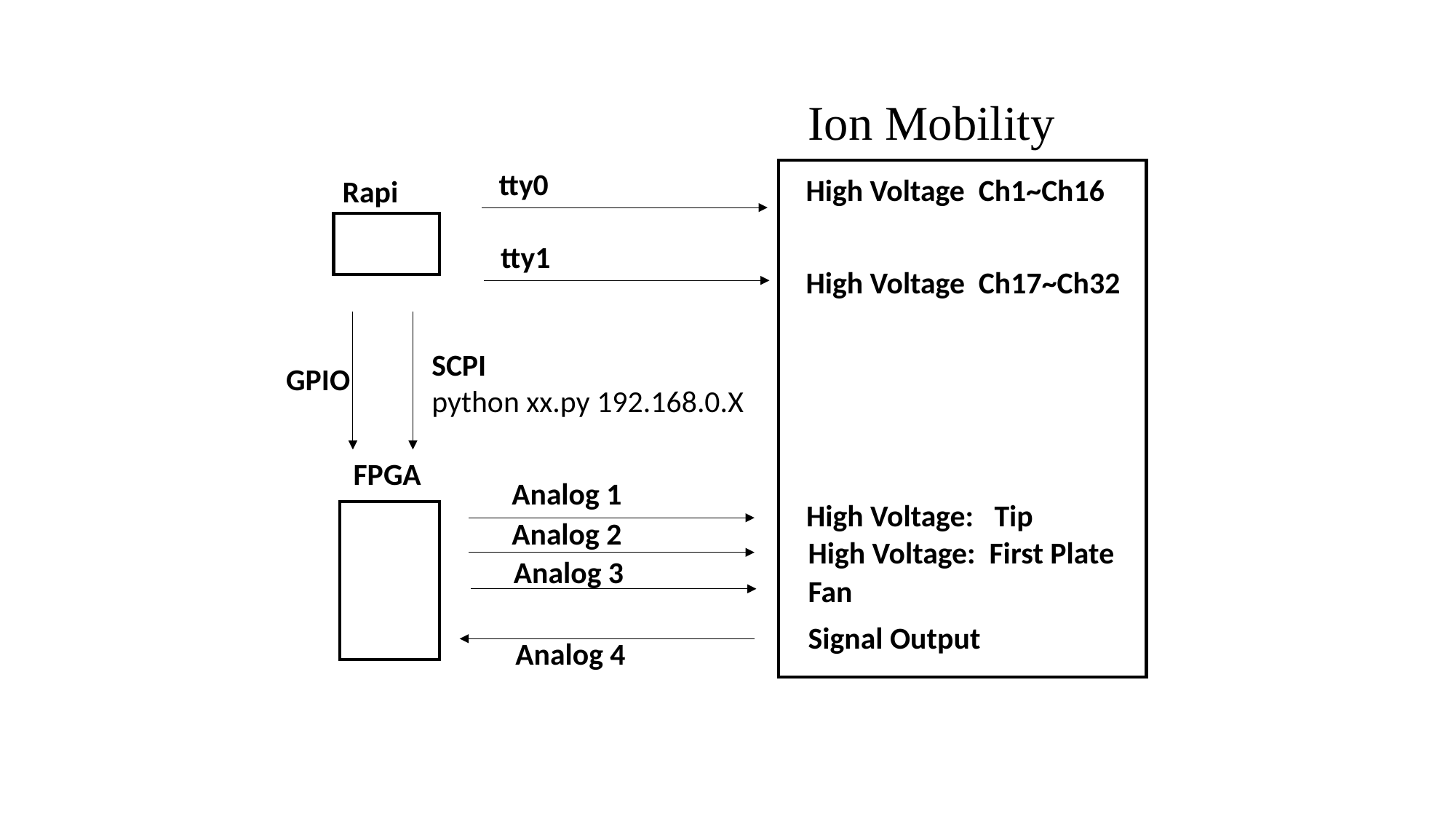

Ion Mobility
tty0

High Voltage  Ch1~Ch16
Rapi

tty1
High Voltage  Ch17~Ch32
SCPI
python xx.py 192.168.0.X
GPIO
FPGA
Analog 1
High Voltage:   Tip

Analog 2
High Voltage:  First Plate
Analog 3
Fan
Signal Output
Analog 4